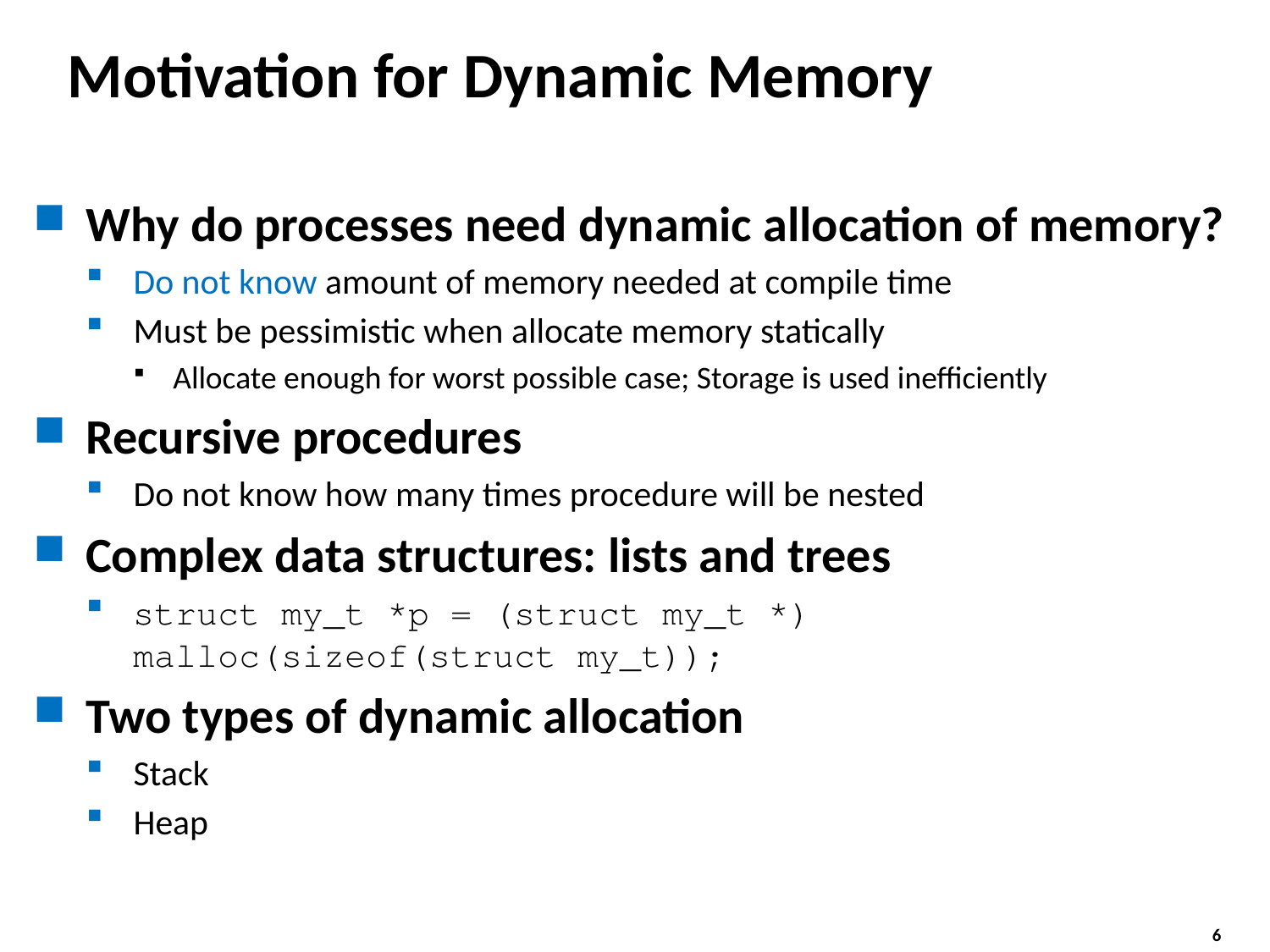

# Motivation for Dynamic Memory
Why do processes need dynamic allocation of memory?
Do not know amount of memory needed at compile time
Must be pessimistic when allocate memory statically
Allocate enough for worst possible case; Storage is used inefficiently
Recursive procedures
Do not know how many times procedure will be nested
Complex data structures: lists and trees
struct my_t *p = (struct my_t *) 			malloc(sizeof(struct my_t));
Two types of dynamic allocation
Stack
Heap